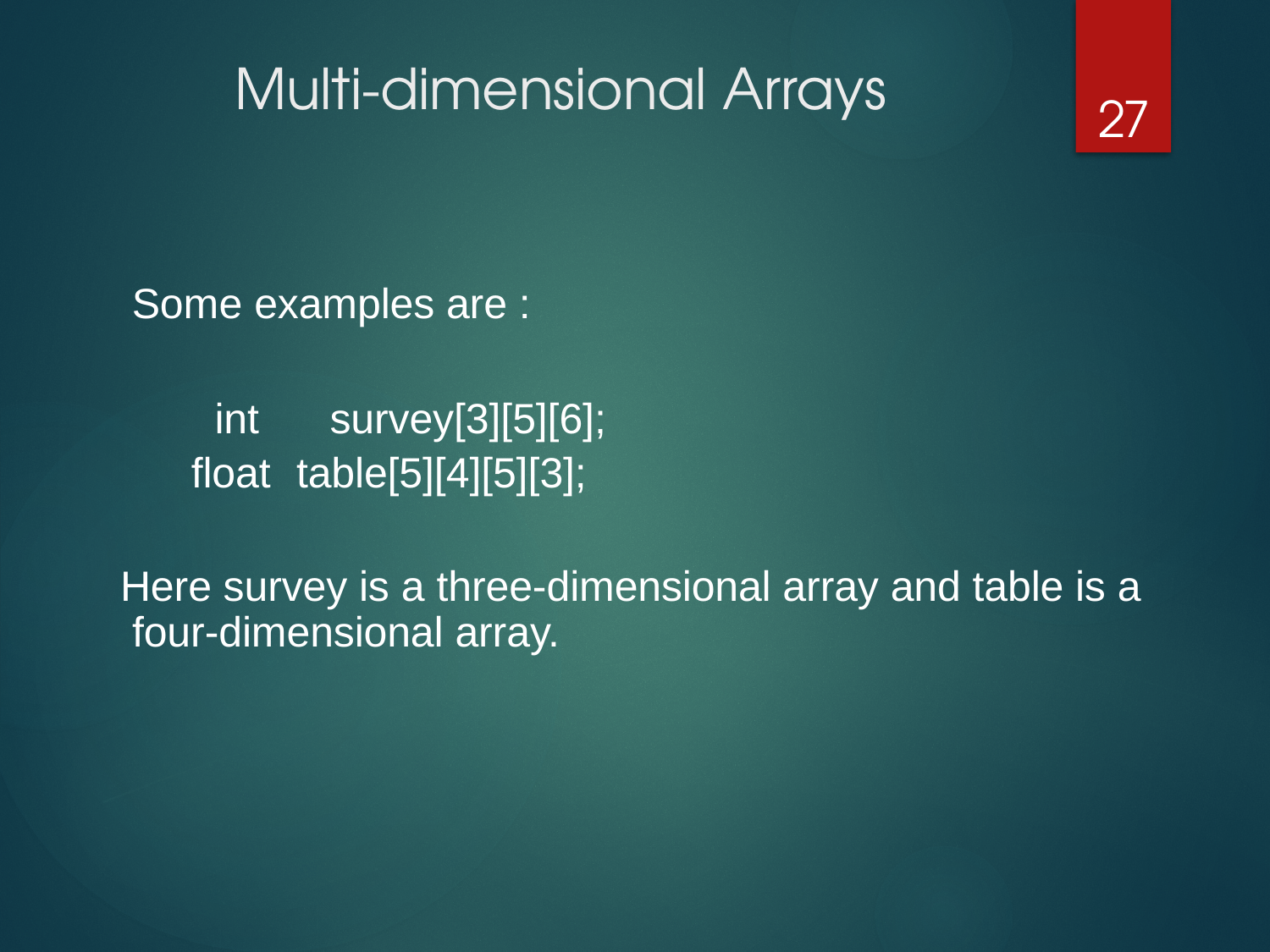

27
# Multi-dimensional Arrays
 Some examples are :

	 int	survey[3][5][6];
float	table[5][4][5][3];
Here survey is a three-dimensional array and table is a  four-dimensional array.